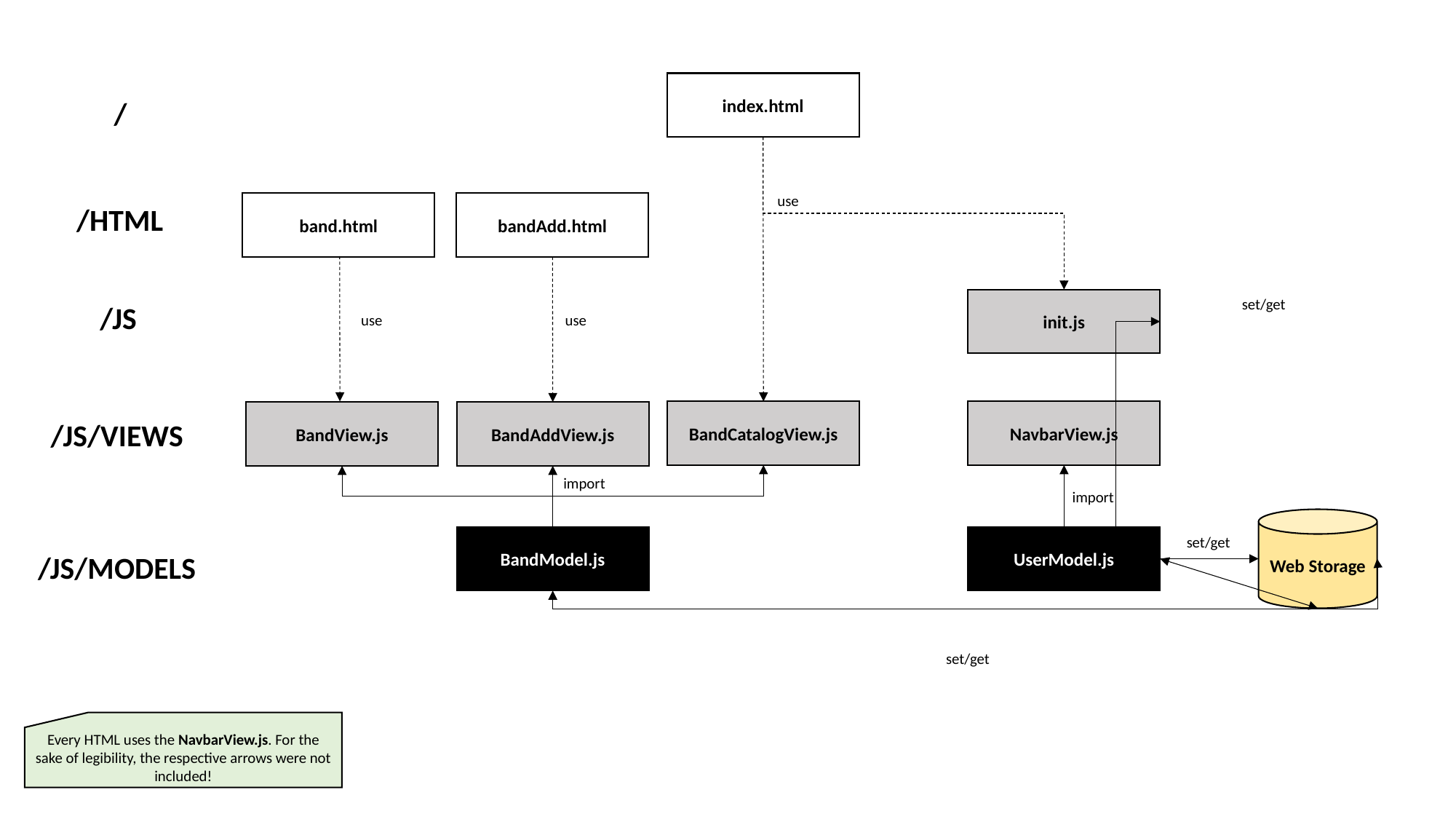

index.html
/
use
band.html
bandAdd.html
/HTML
set/get
init.js
/JS
use
use
BandCatalogView.js
NavbarView.js
BandView.js
BandAddView.js
/JS/VIEWS
import
import
Web Storage
UserModel.js
set/get
BandModel.js
/JS/MODELS
set/get
Every HTML uses the NavbarView.js. For the sake of legibility, the respective arrows were not included!